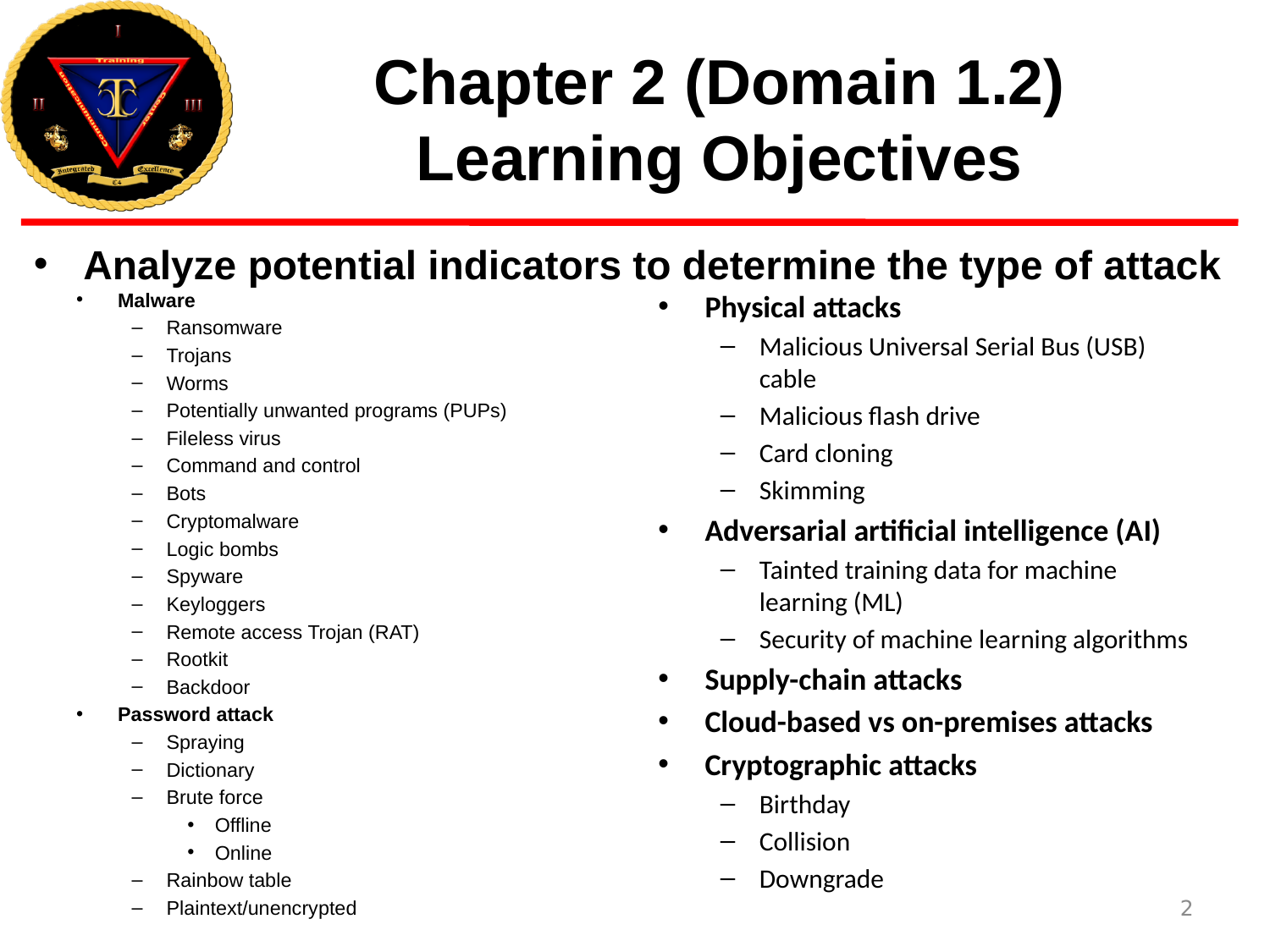

# Chapter 2 (Domain 1.2) Learning Objectives
Analyze potential indicators to determine the type of attack
Malware
Ransomware
Trojans
Worms
Potentially unwanted programs (PUPs)
Fileless virus
Command and control
Bots
Cryptomalware
Logic bombs
Spyware
Keyloggers
Remote access Trojan (RAT)
Rootkit
Backdoor
Password attack
Spraying
Dictionary
Brute force
Offline
Online
Rainbow table
Plaintext/unencrypted

Physical attacks
Malicious Universal Serial Bus (USB) cable
Malicious flash drive
Card cloning
Skimming
Adversarial artificial intelligence (AI)
Tainted training data for machine learning (ML)
Security of machine learning algorithms
Supply-chain attacks
Cloud-based vs on-premises attacks
Cryptographic attacks
Birthday
Collision
Downgrade
2